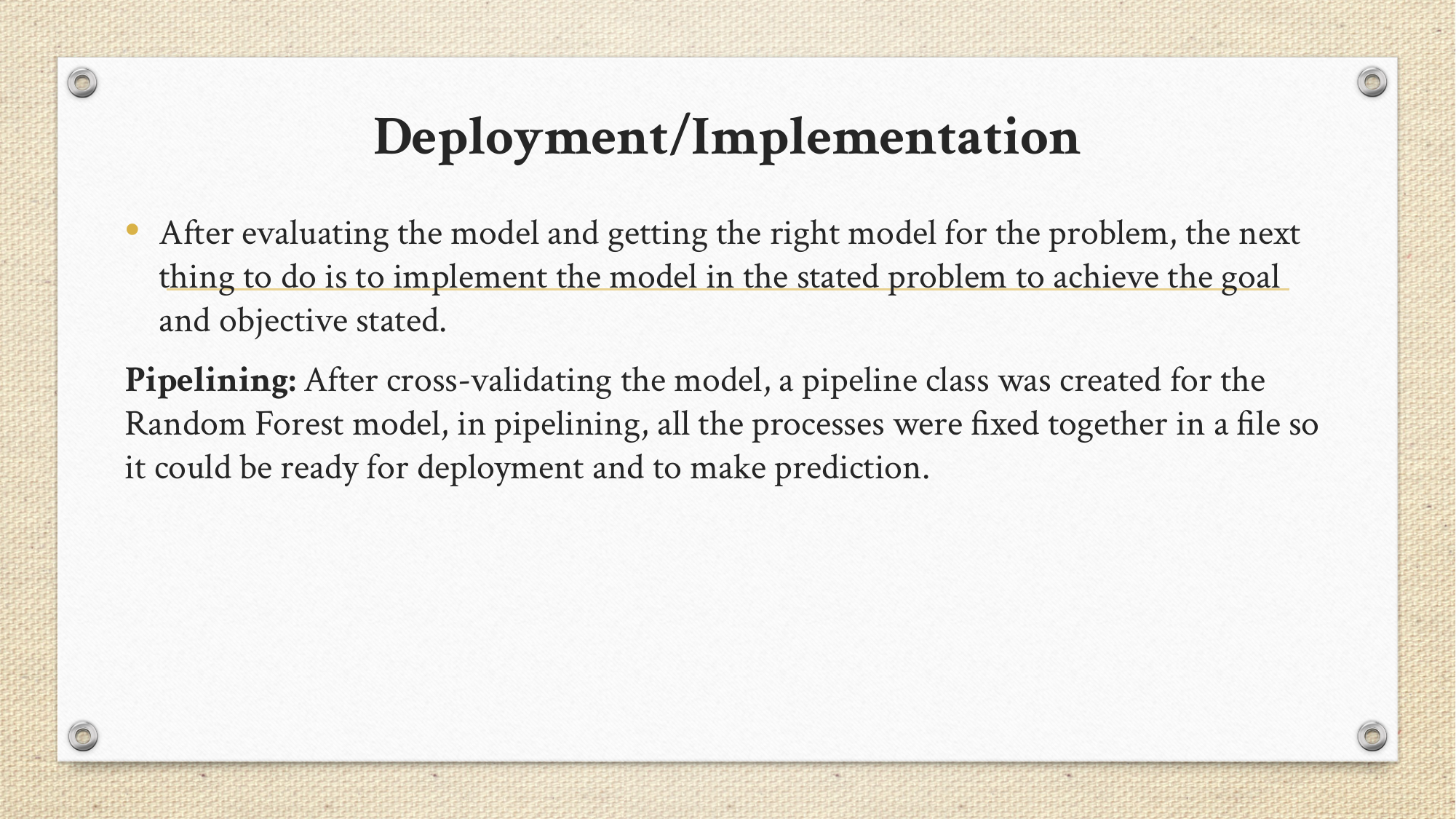

# Deployment/Implementation
After evaluating the model and getting the right model for the problem, the next thing to do is to implement the model in the stated problem to achieve the goal and objective stated.
Pipelining: After cross-validating the model, a pipeline class was created for the Random Forest model, in pipelining, all the processes were fixed together in a file so it could be ready for deployment and to make prediction.